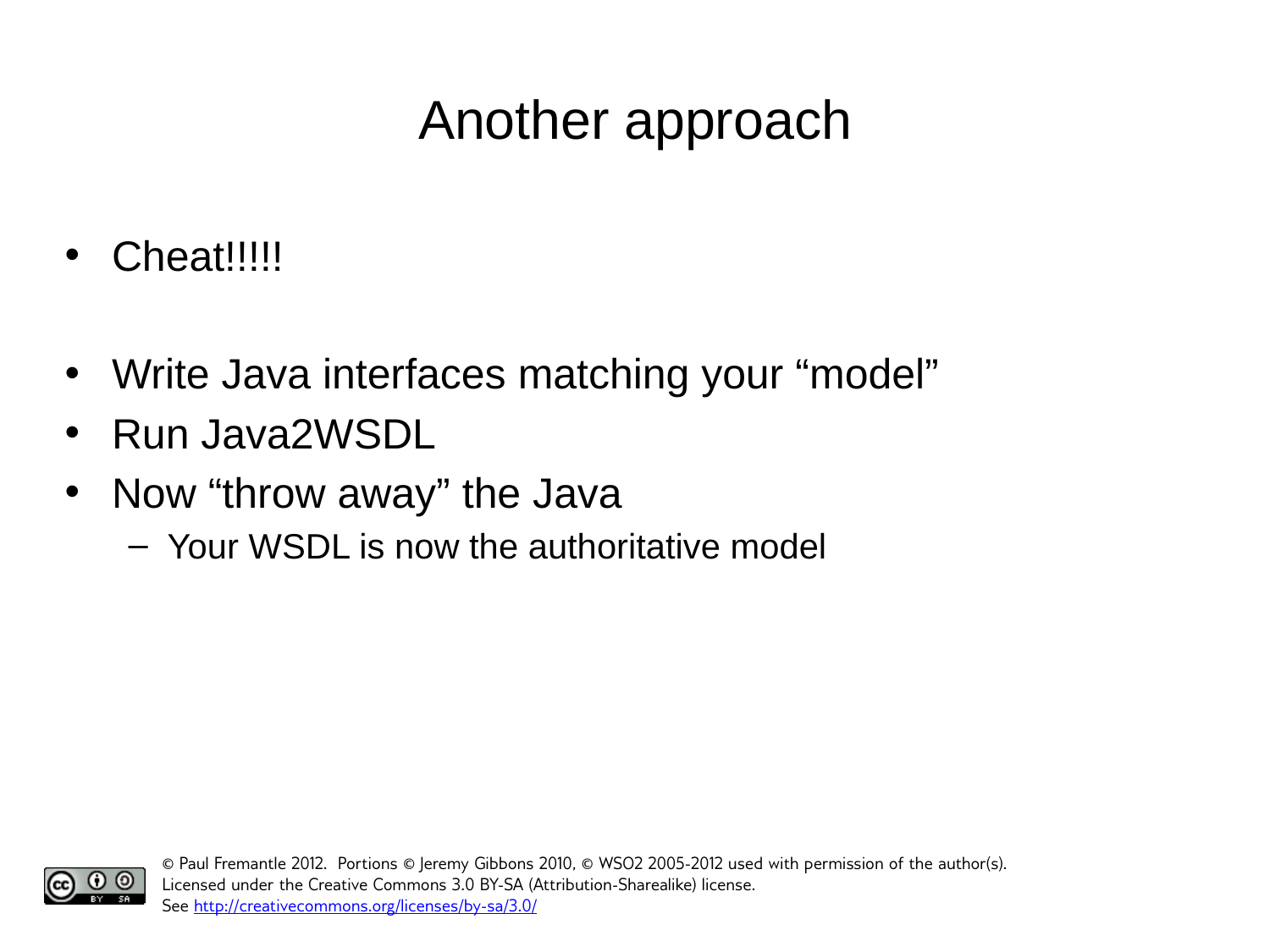

# Another approach
Cheat!!!!!

Write Java interfaces matching your “model”
Run Java2WSDL
Now “throw away” the Java
Your WSDL is now the authoritative model